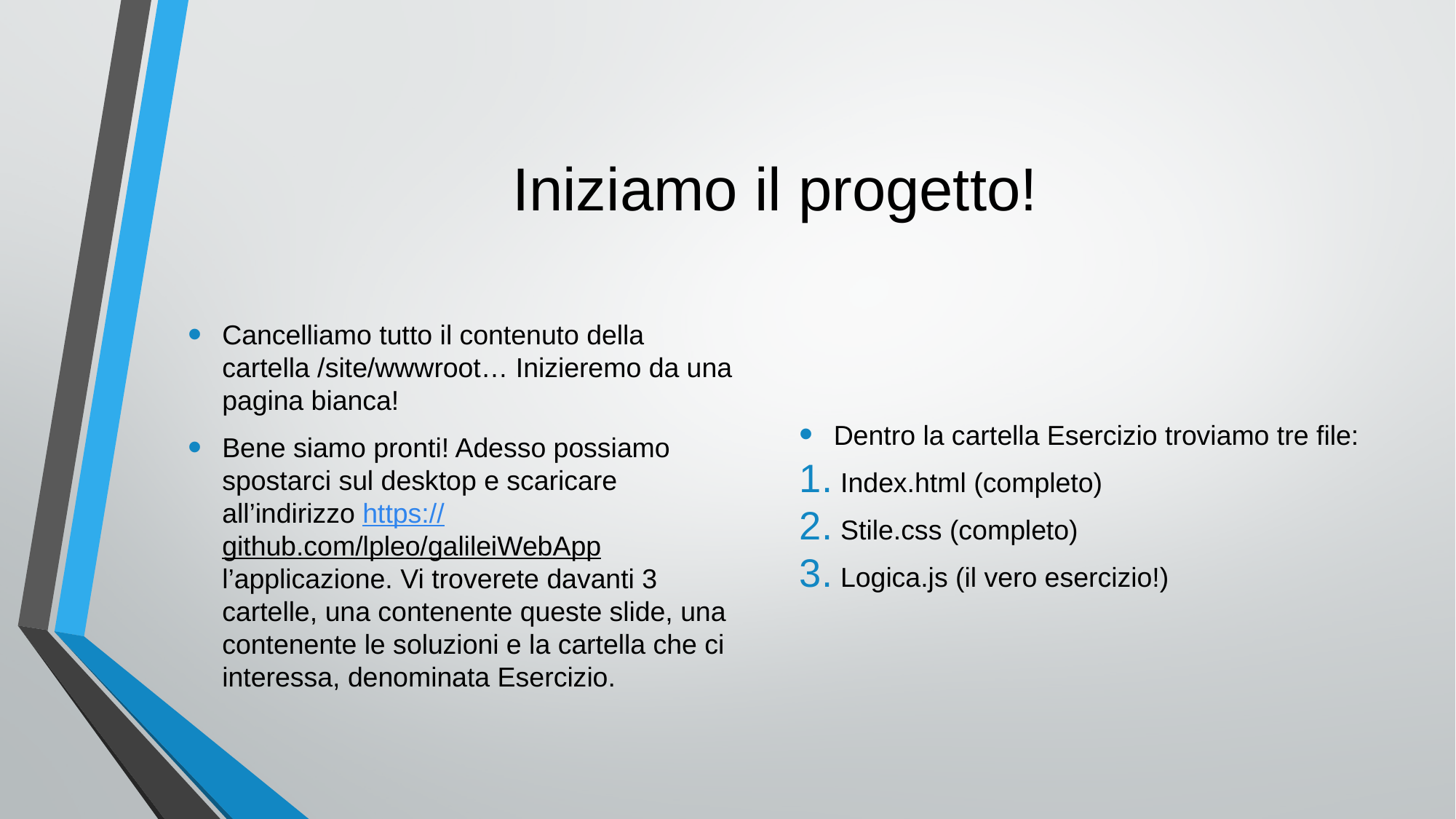

# Iniziamo il progetto!
Cancelliamo tutto il contenuto della cartella /site/wwwroot… Inizieremo da una pagina bianca!
Bene siamo pronti! Adesso possiamo spostarci sul desktop e scaricare all’indirizzo https://github.com/lpleo/galileiWebApp l’applicazione. Vi troverete davanti 3 cartelle, una contenente queste slide, una contenente le soluzioni e la cartella che ci interessa, denominata Esercizio.
Dentro la cartella Esercizio troviamo tre file:
Index.html (completo)
Stile.css (completo)
Logica.js (il vero esercizio!)